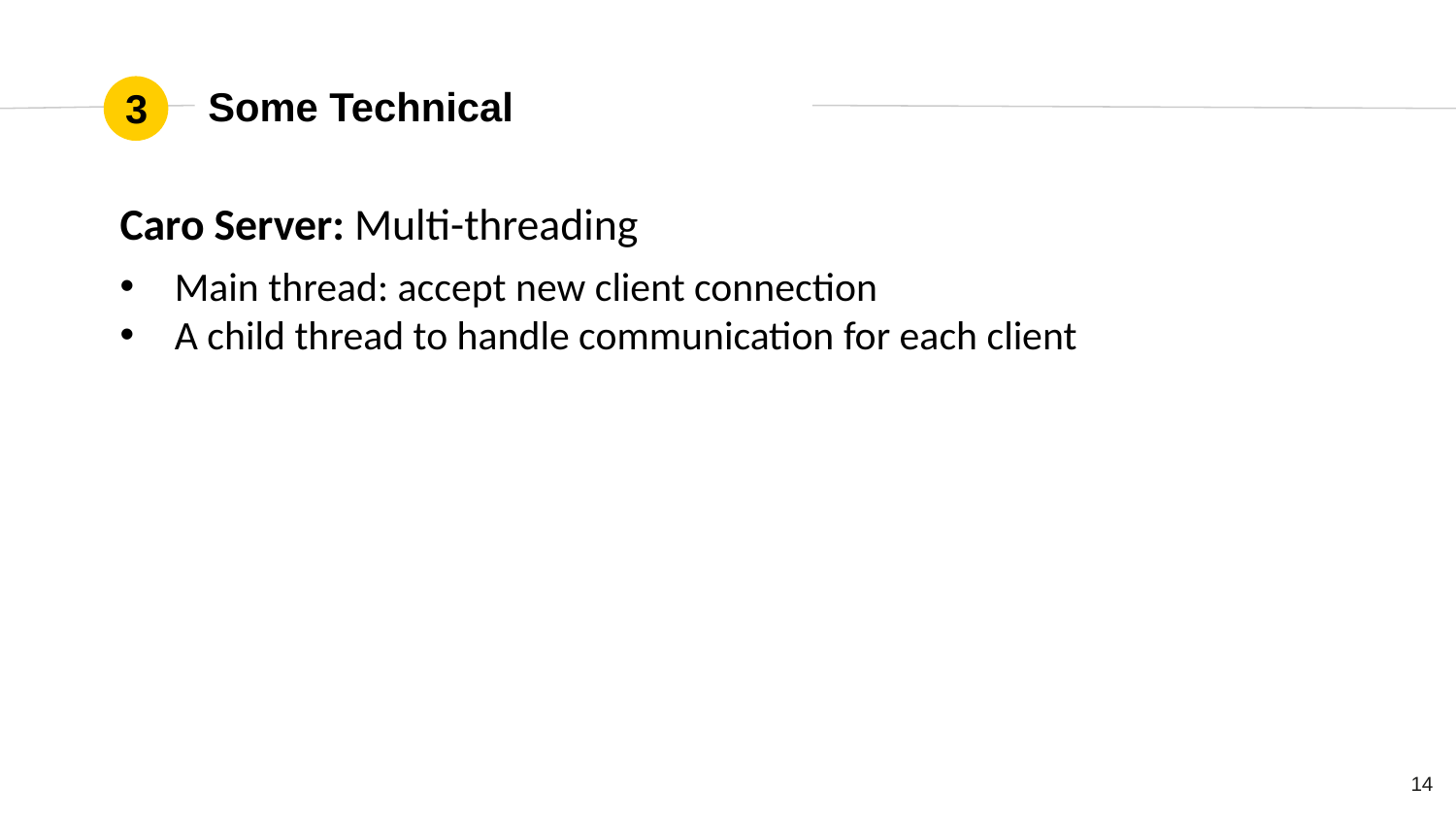

# Some Technical
3
Caro Server: Multi-threading
Main thread: accept new client connection
A child thread to handle communication for each client

14